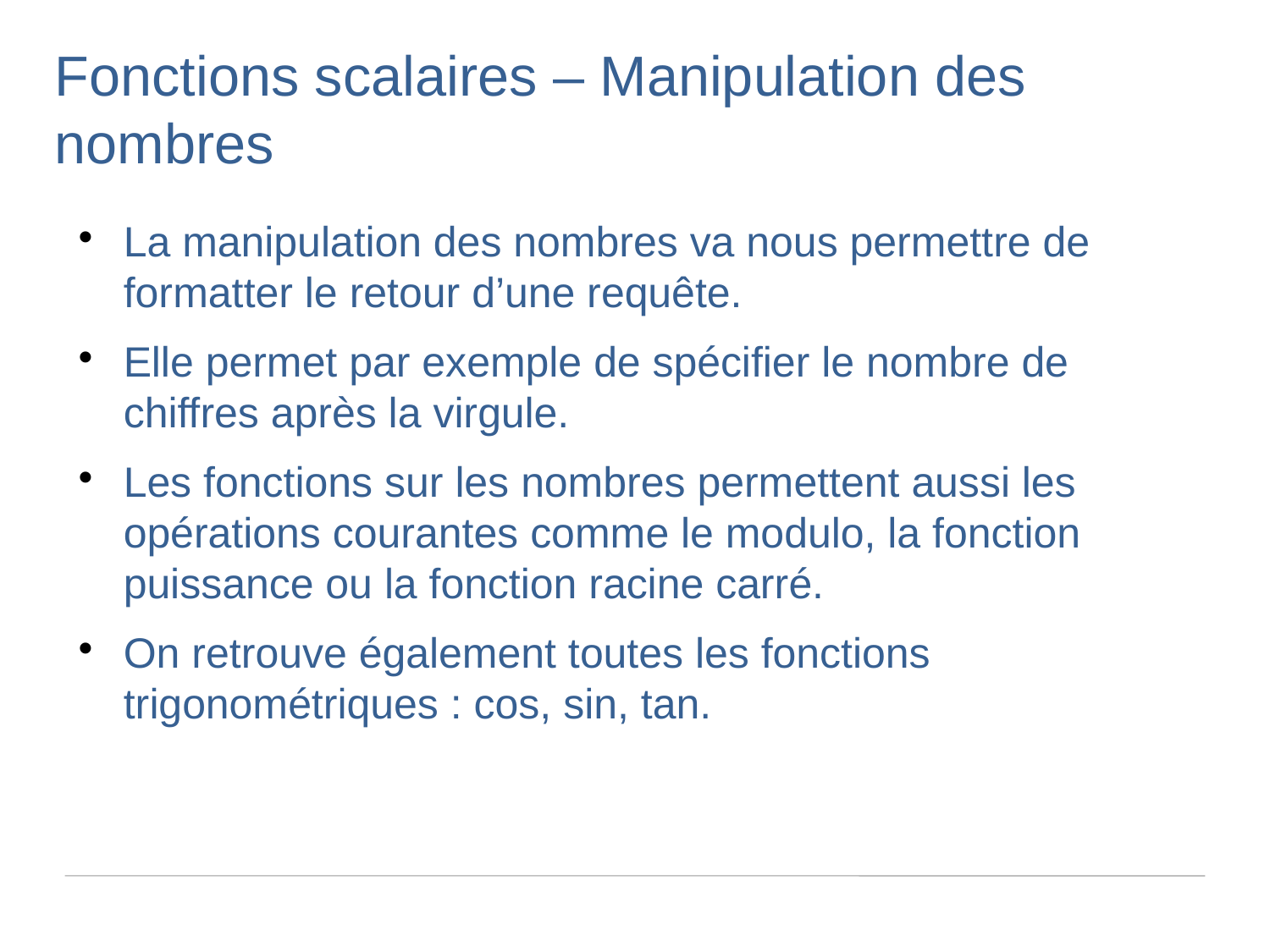

Fonctions scalaires – Manipulation des nombres

La manipulation des nombres va nous permettre de formatter le retour d’une requête.
Elle permet par exemple de spécifier le nombre de chiffres après la virgule.
Les fonctions sur les nombres permettent aussi les opérations courantes comme le modulo, la fonction puissance ou la fonction racine carré.
On retrouve également toutes les fonctions trigonométriques : cos, sin, tan.